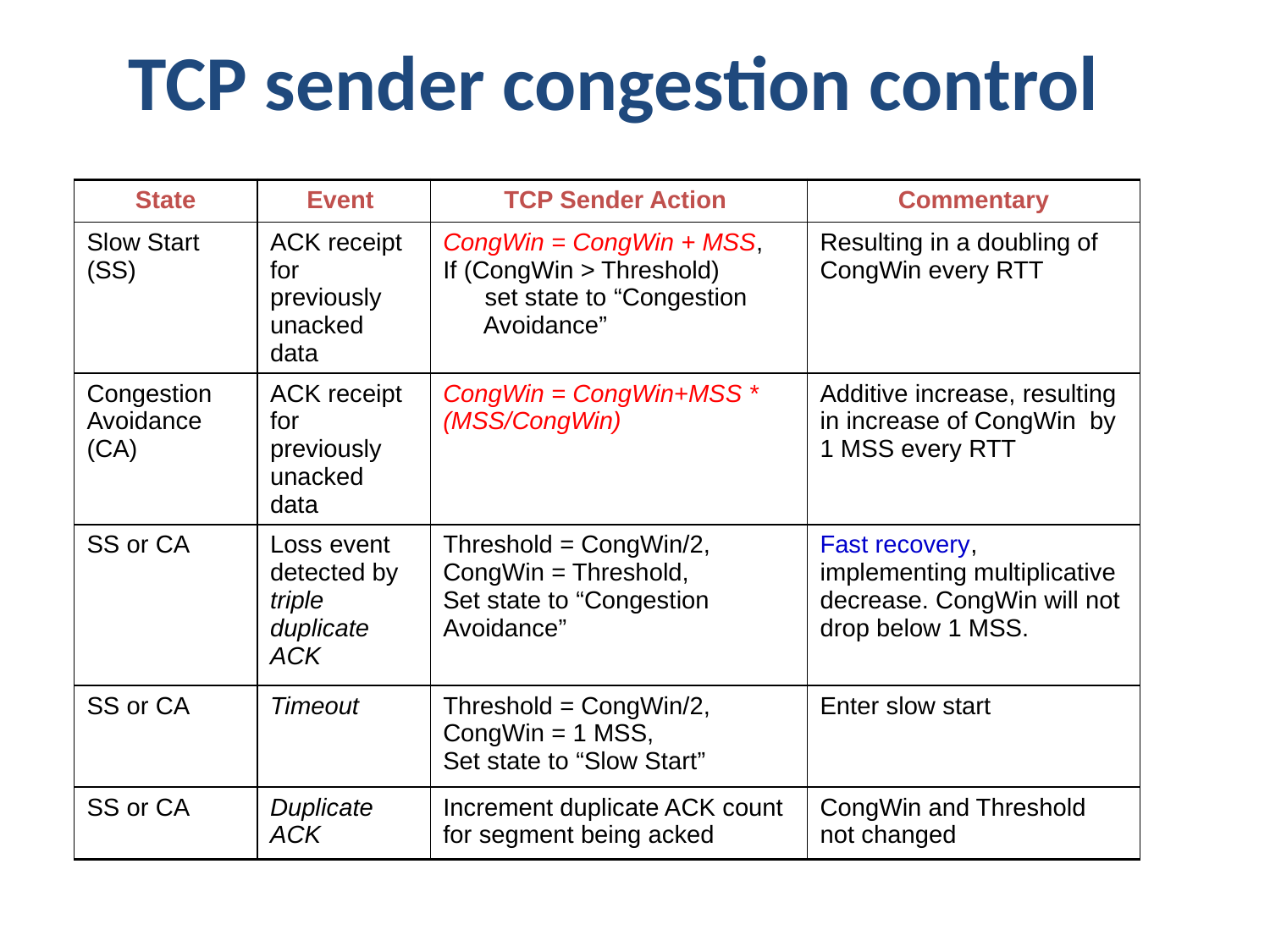

# TCP sender congestion control
| State | Event | TCP Sender Action | Commentary |
| --- | --- | --- | --- |
| Slow Start (SS) | ACK receipt for previously unacked data | CongWin = CongWin + MSS, If (CongWin > Threshold) set state to “Congestion Avoidance” | Resulting in a doubling of CongWin every RTT |
| Congestion Avoidance (CA) | ACK receipt for previously unacked data | CongWin = CongWin+MSS \* (MSS/CongWin) | Additive increase, resulting in increase of CongWin by 1 MSS every RTT |
| SS or CA | Loss event detected by triple duplicate ACK | Threshold = CongWin/2, CongWin = Threshold, Set state to “Congestion Avoidance” | Fast recovery, implementing multiplicative decrease. CongWin will not drop below 1 MSS. |
| SS or CA | Timeout | Threshold = CongWin/2, CongWin = 1 MSS, Set state to “Slow Start” | Enter slow start |
| SS or CA | Duplicate ACK | Increment duplicate ACK count for segment being acked | CongWin and Threshold not changed |